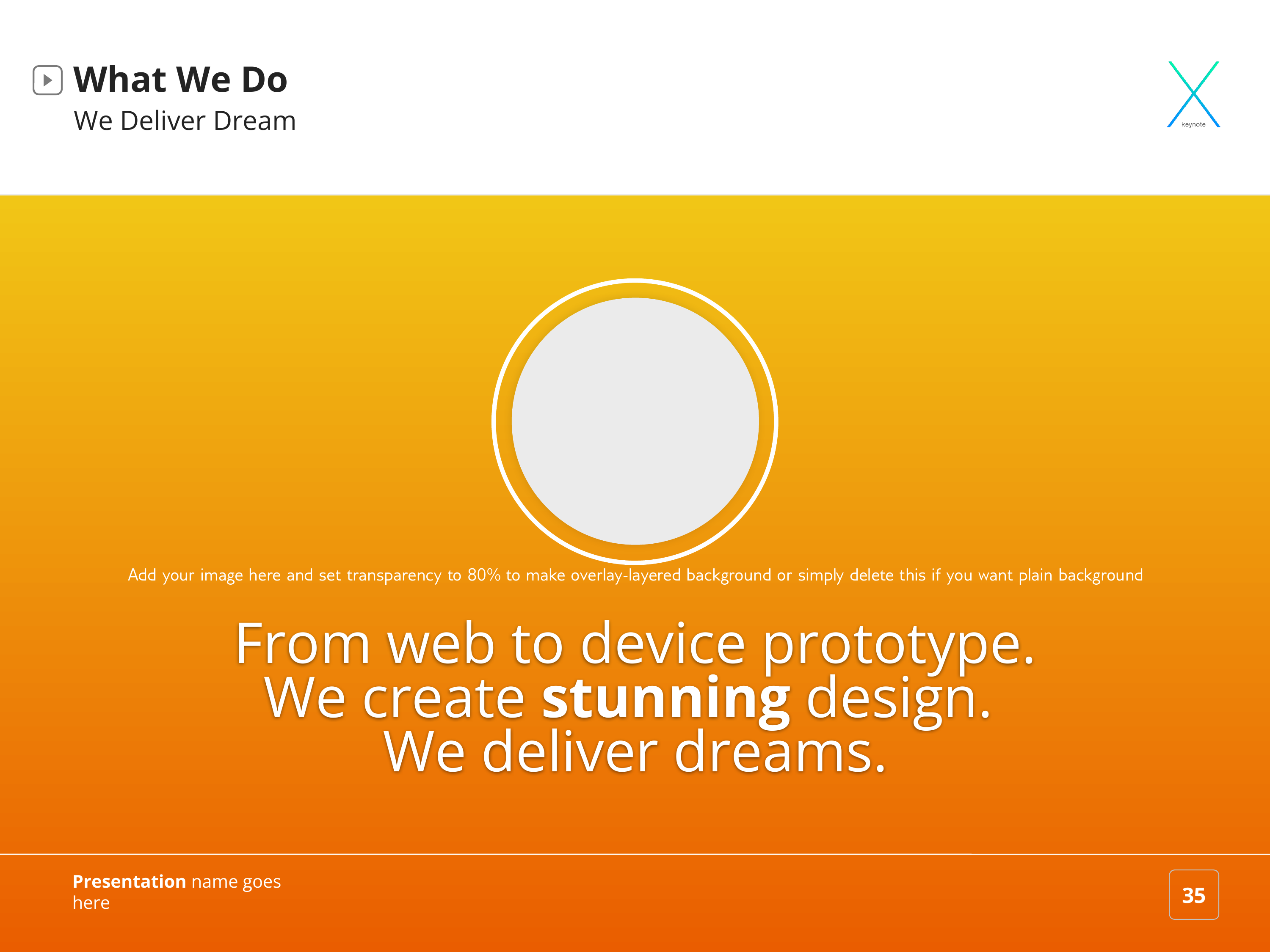

What We Do
We Deliver Dream

From web to device prototype.
We create stunning design.
We deliver dreams.
35